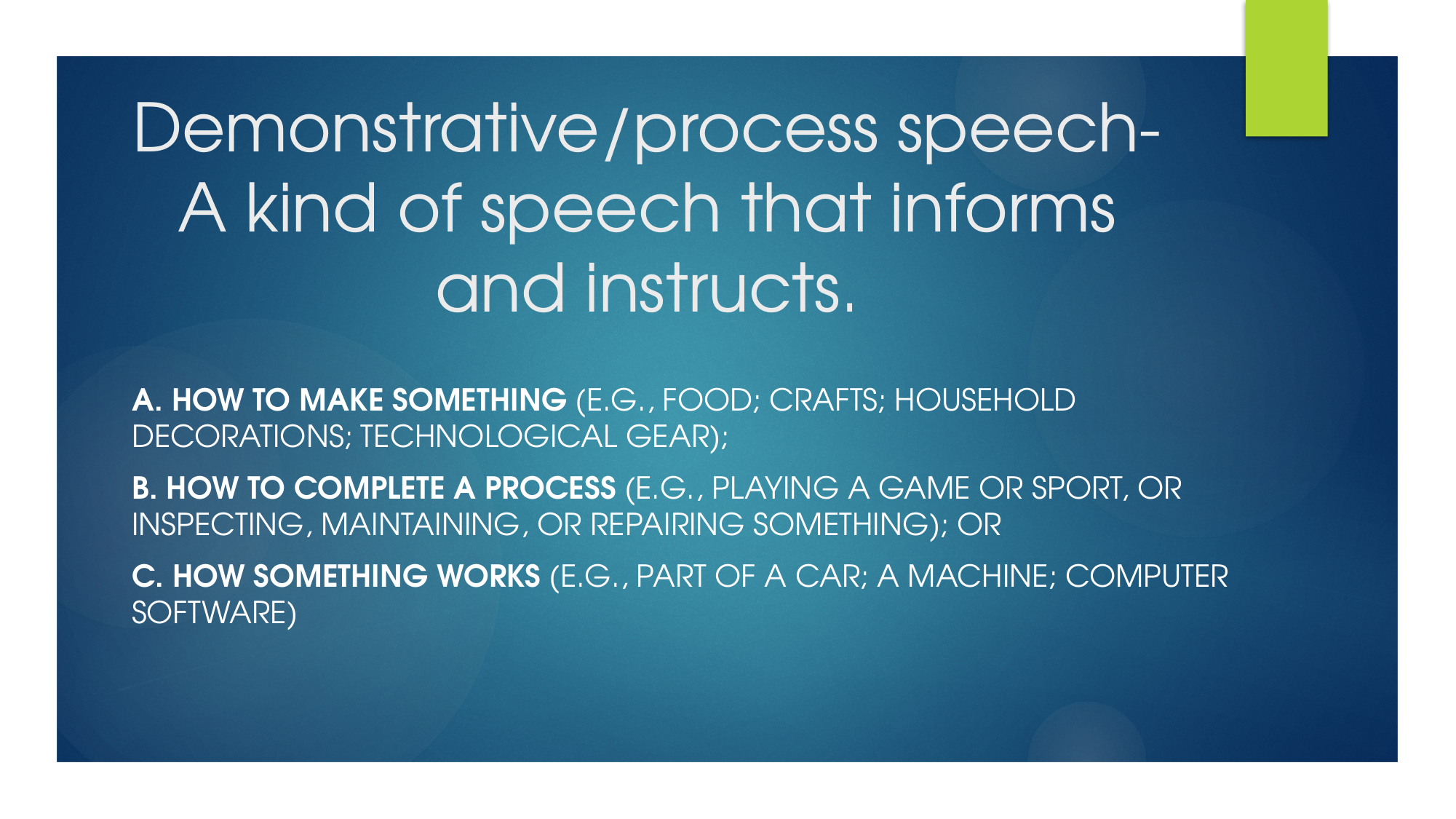

# Demonstrative/process speech- A kind of speech that informs and instructs.
a. How to make something (e.g., food; crafts; household decorations; technological gear);
b. How to complete a process (e.g., playing a game or sport, or inspecting, maintaining, or repairing something); or
c. How something works (e.g., part of a car; a machine; computer software)